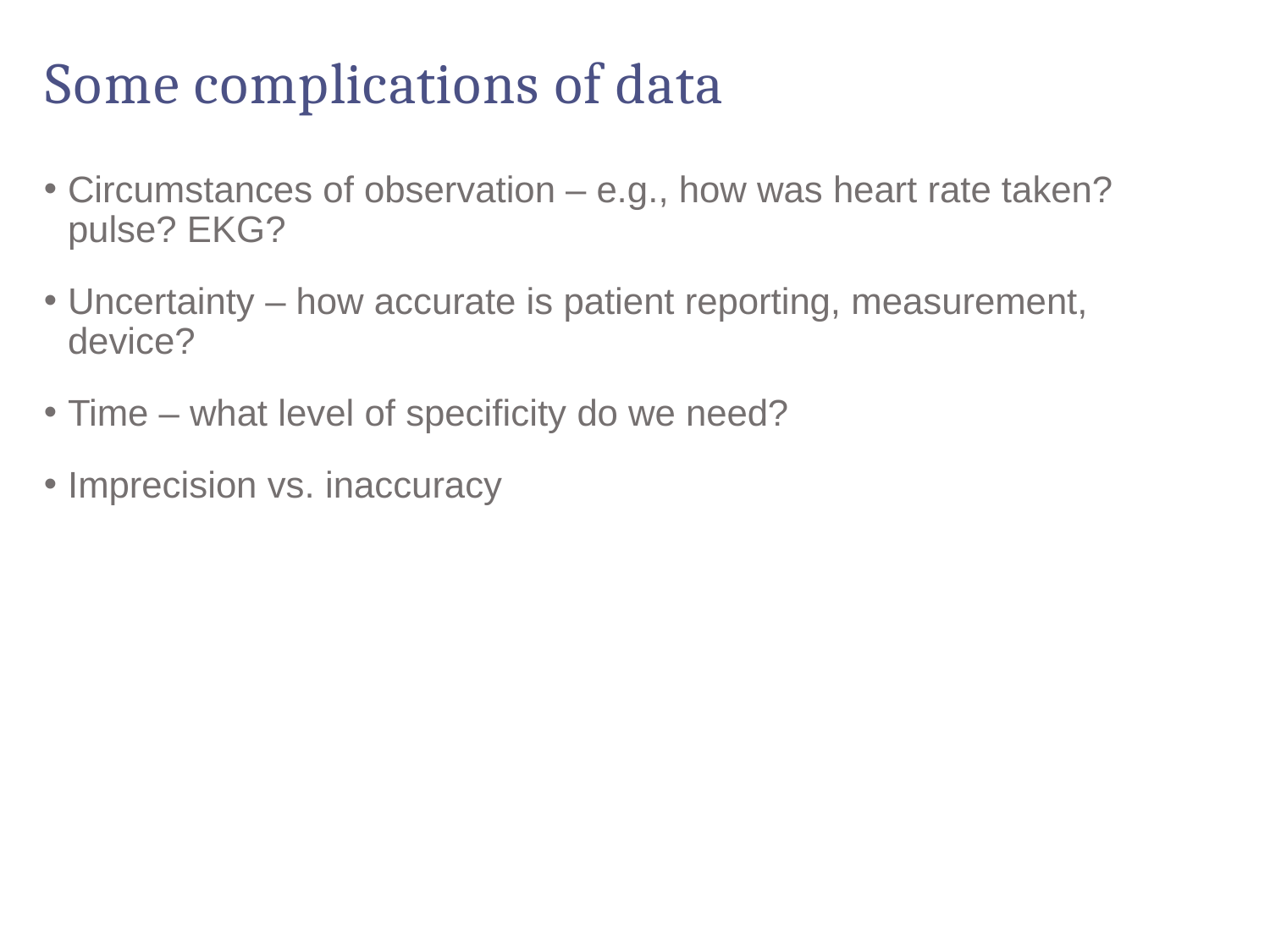

# Some complications of data
Circumstances of observation – e.g., how was heart rate taken? pulse? EKG?
Uncertainty – how accurate is patient reporting, measurement, device?
Time – what level of specificity do we need?
Imprecision vs. inaccuracy